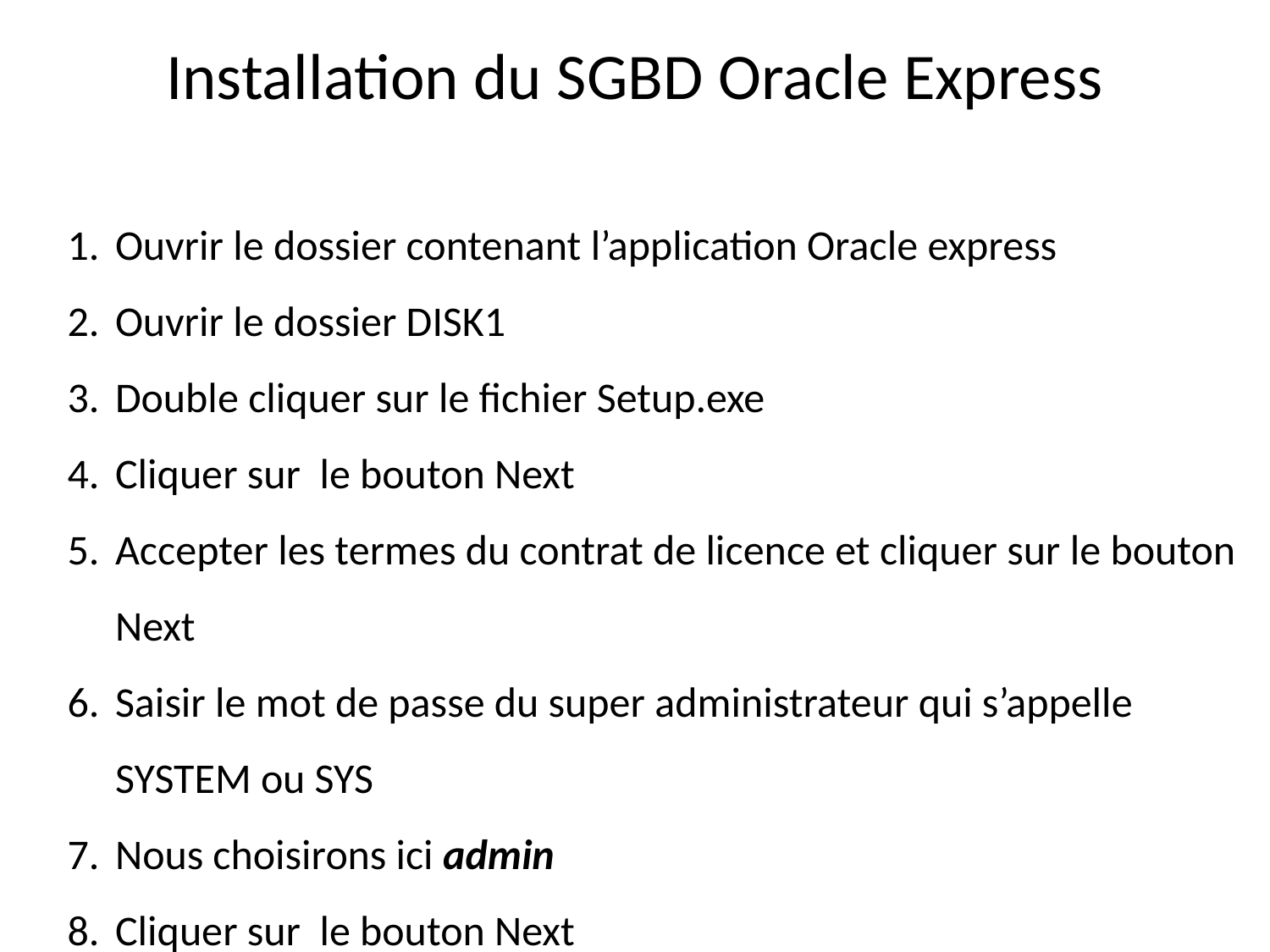

# Installation du SGBD Oracle Express
Ouvrir le dossier contenant l’application Oracle express
Ouvrir le dossier DISK1
Double cliquer sur le fichier Setup.exe
Cliquer sur  le bouton Next
Accepter les termes du contrat de licence et cliquer sur le bouton Next
Saisir le mot de passe du super administrateur qui s’appelle SYSTEM ou SYS
Nous choisirons ici admin
Cliquer sur  le bouton Next